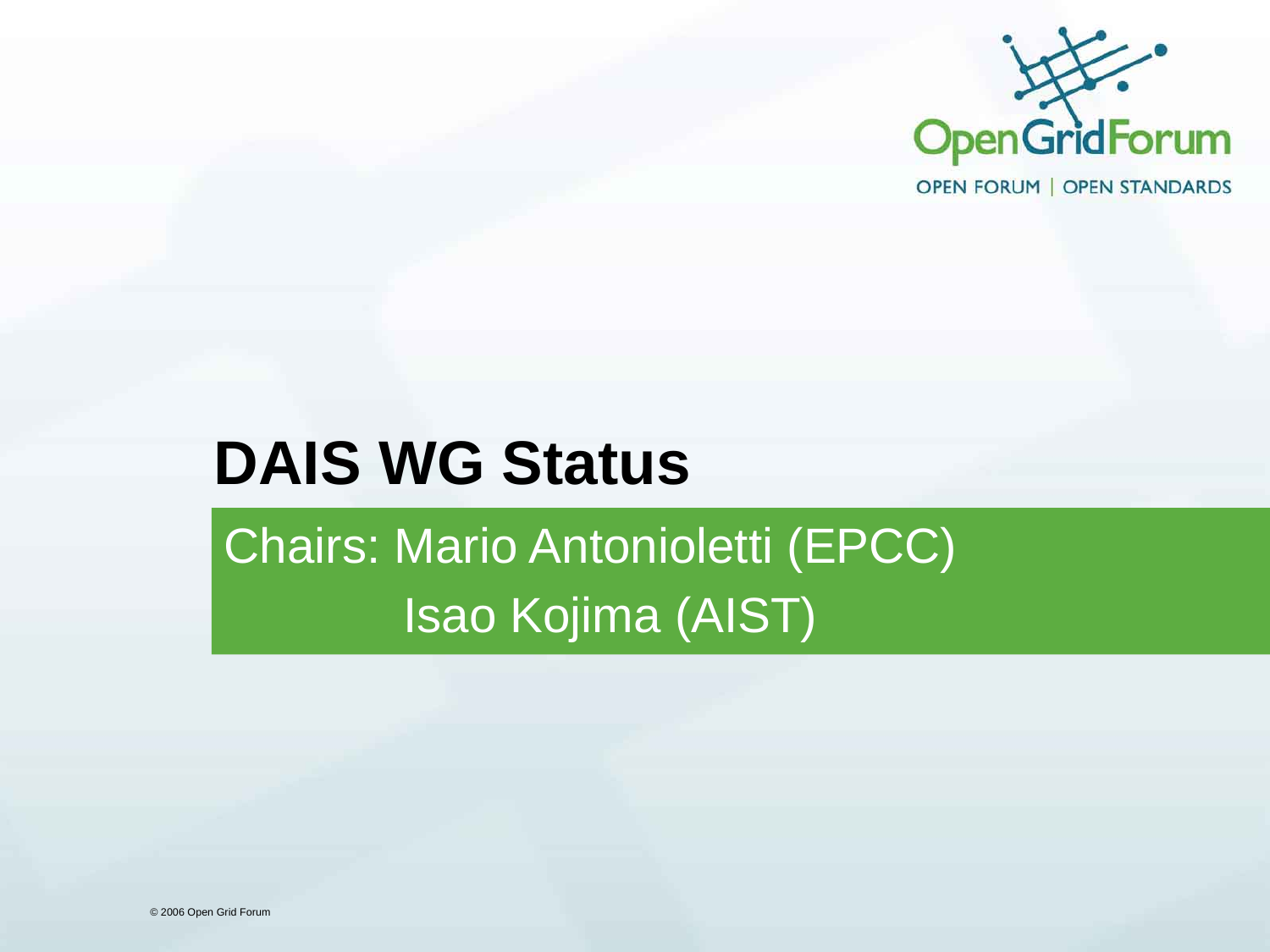

# DAIS WG Status
Chairs: Mario Antonioletti (EPCC)
             Isao Kojima (AIST)